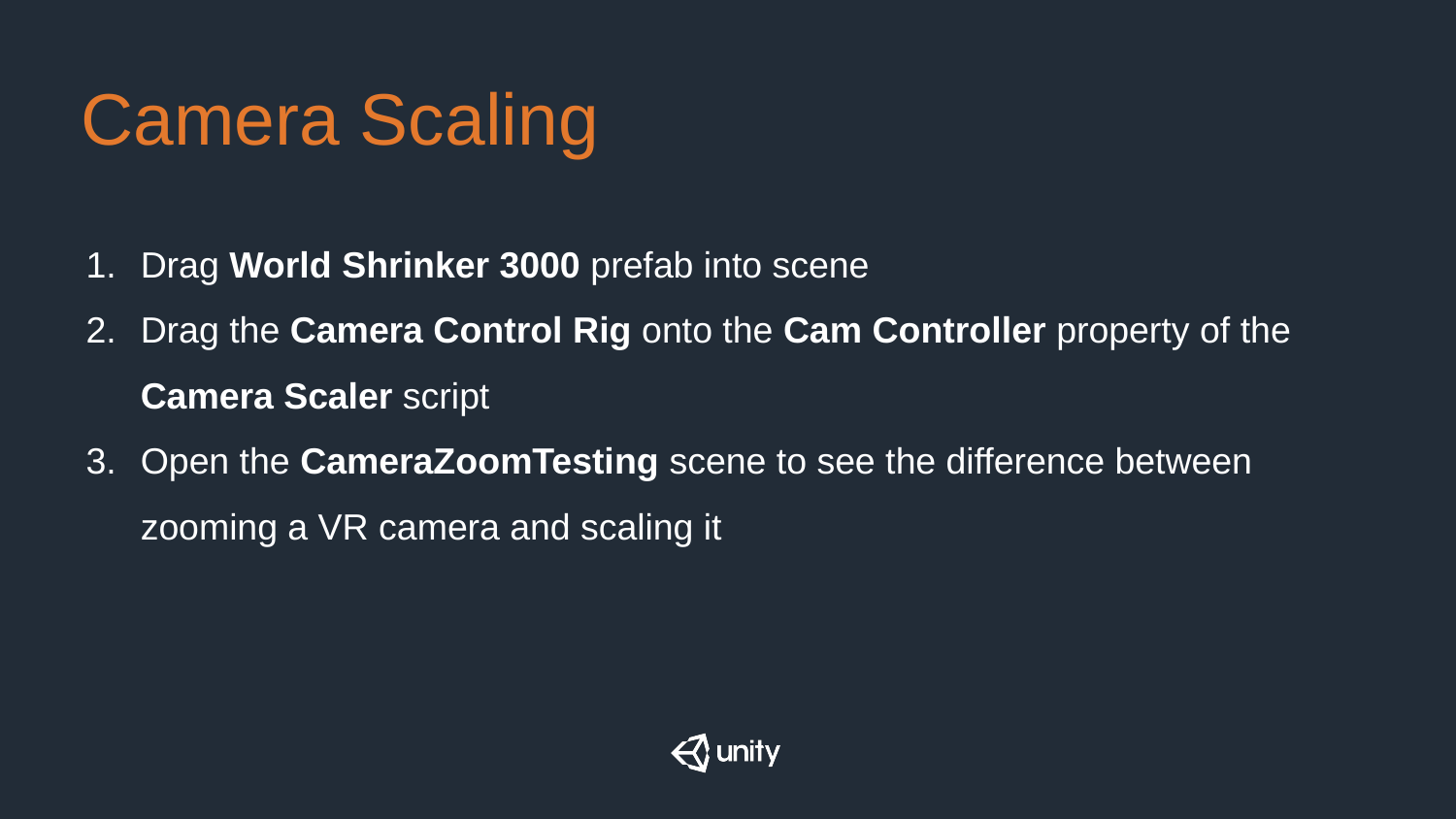

# Camera Scaling
Drag World Shrinker 3000 prefab into scene
Drag the Camera Control Rig onto the Cam Controller property of the Camera Scaler script
Open the CameraZoomTesting scene to see the difference between zooming a VR camera and scaling it